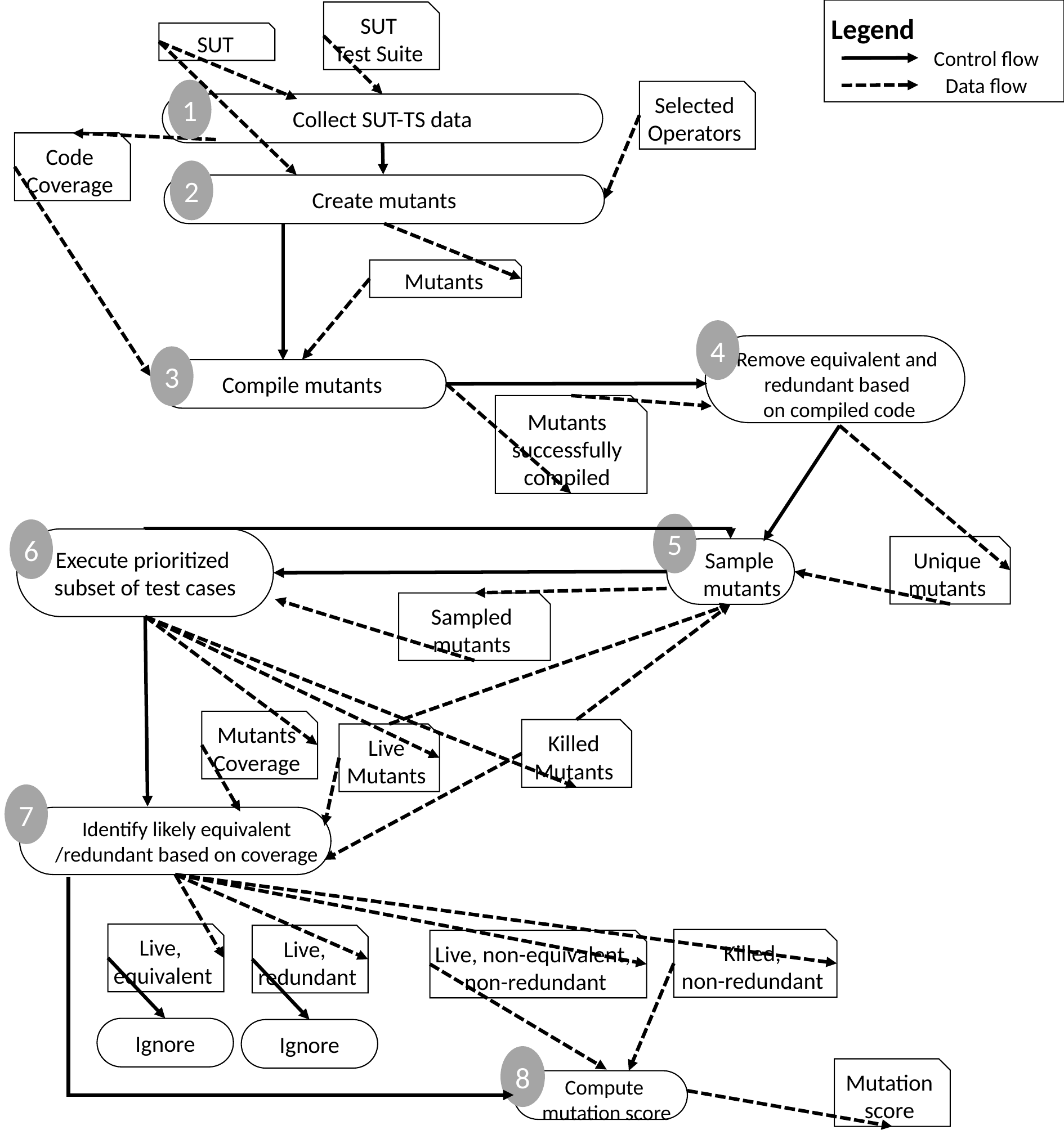

SUT
Test Suite
Legend
SUT
Control flow
Data flow
Selected
Operators
1
Collect SUT-TS data
Code
Coverage
2
Create mutants
Mutants
4

Remove equivalent and
redundant based
on compiled code
3
Compile mutants
Mutants
successfully
compiled
5
6
Execute prioritized
subset of test cases
Unique
mutants

Sample
mutants
Sampled
mutants
Mutants
Coverage
Killed
Mutants
Live
Mutants
7

Identify likely equivalent
/redundant based on coverage

Live,
equivalent
Live,
redundant
Killed,
non-redundant
Live, non-equivalent,
non-redundant
Ignore
Ignore
8
Mutation
score
Compute
mutation score